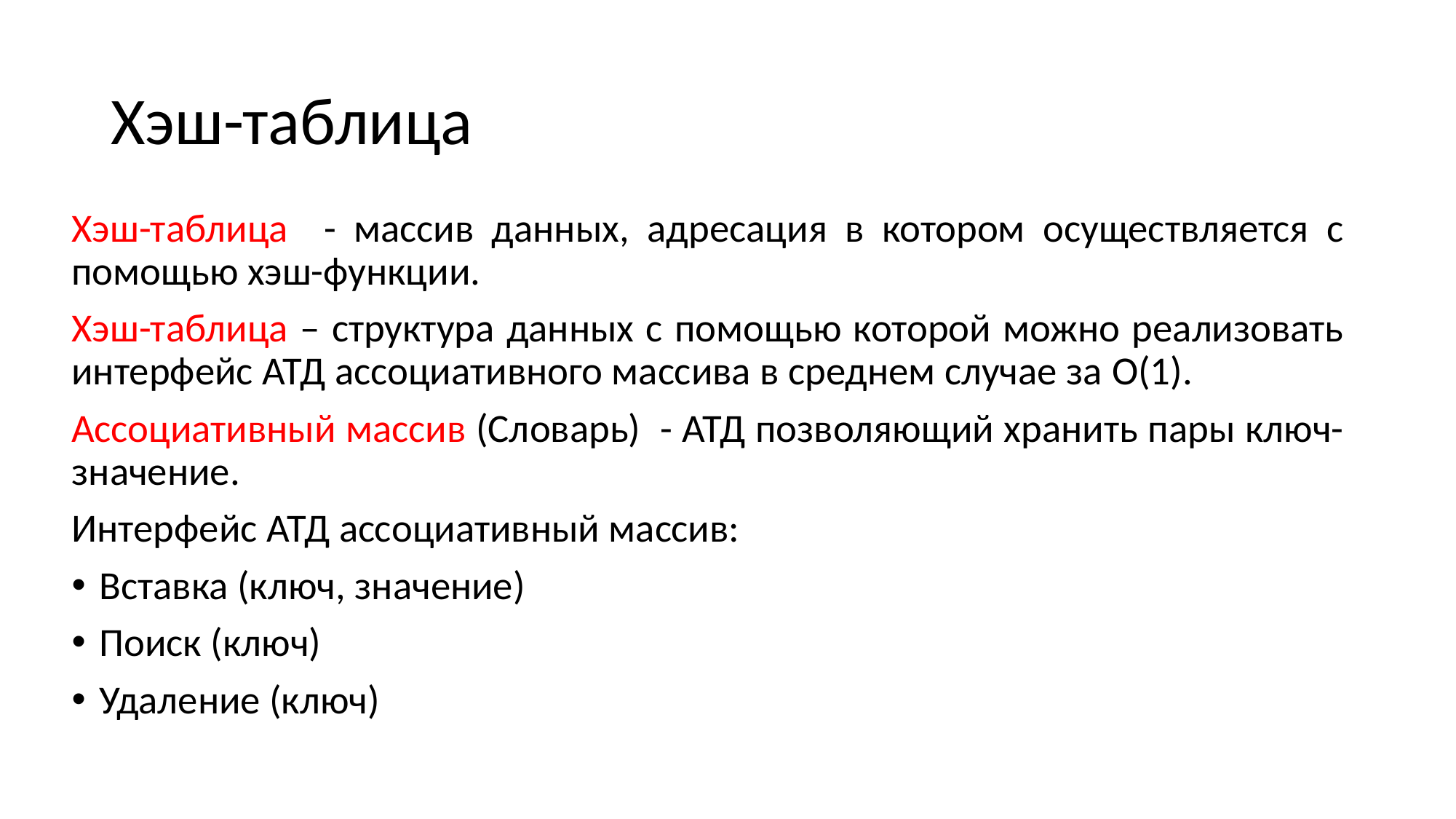

# Хэш-таблица
Хэш-таблица  - массив данных, адресация в котором осуществляется с помощью хэш-функции.
Хэш-таблица – структура данных с помощью которой можно реализовать интерфейс АТД ассоциативного массива в среднем случае за O(1).
Ассоциативный массив (Словарь)  - АТД позволяющий хранить пары ключ-значение.
Интерфейс АТД ассоциативный массив:
Вставка (ключ, значение)
Поиск (ключ)
Удаление (ключ)